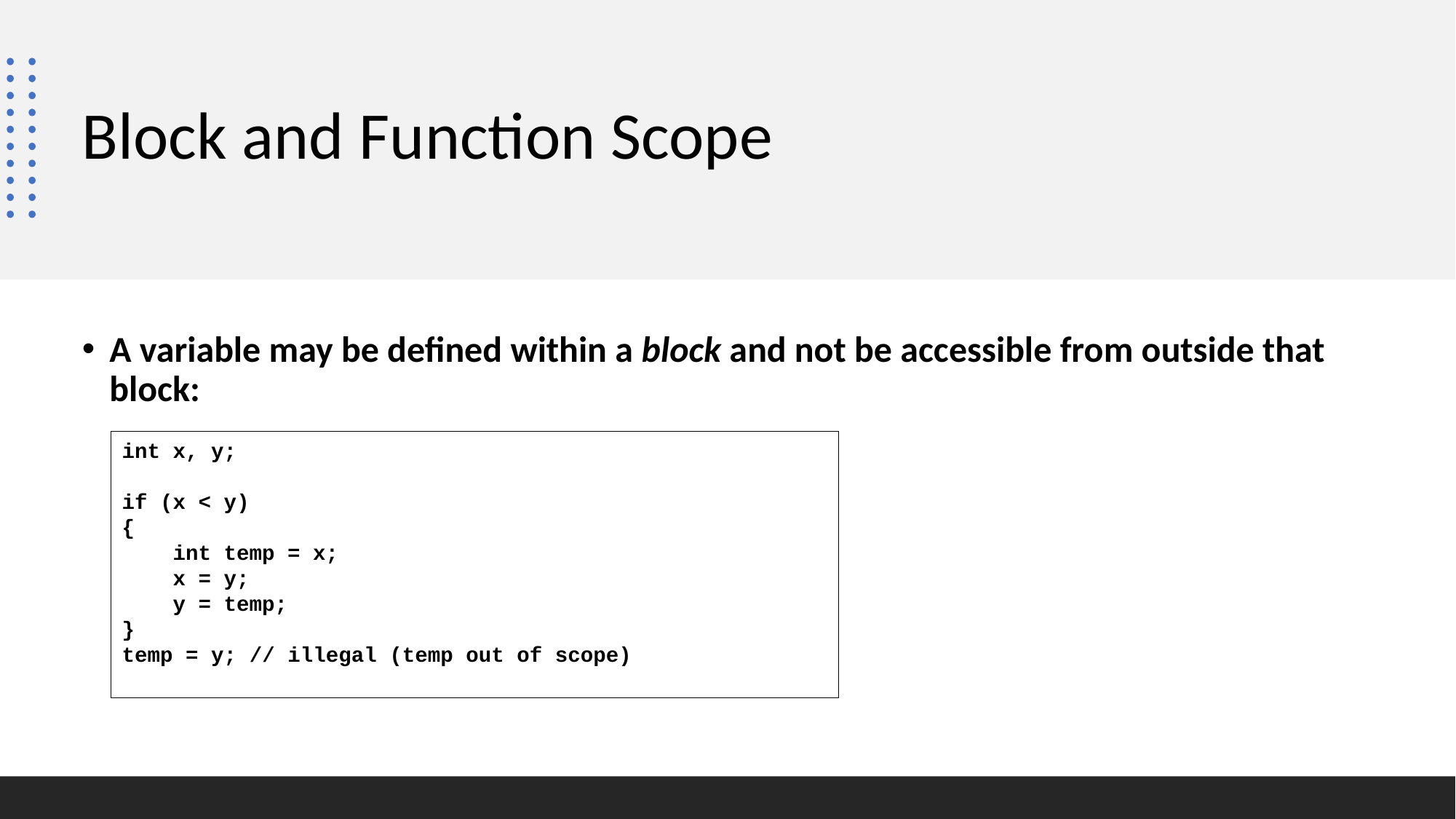

# Block and Function Scope

A variable may be defined within a block and not be accessible from outside that block:
int x, y;

if (x < y)
{
    int temp = x;
    x = y;
    y = temp;
}
temp = y; // illegal (temp out of scope)